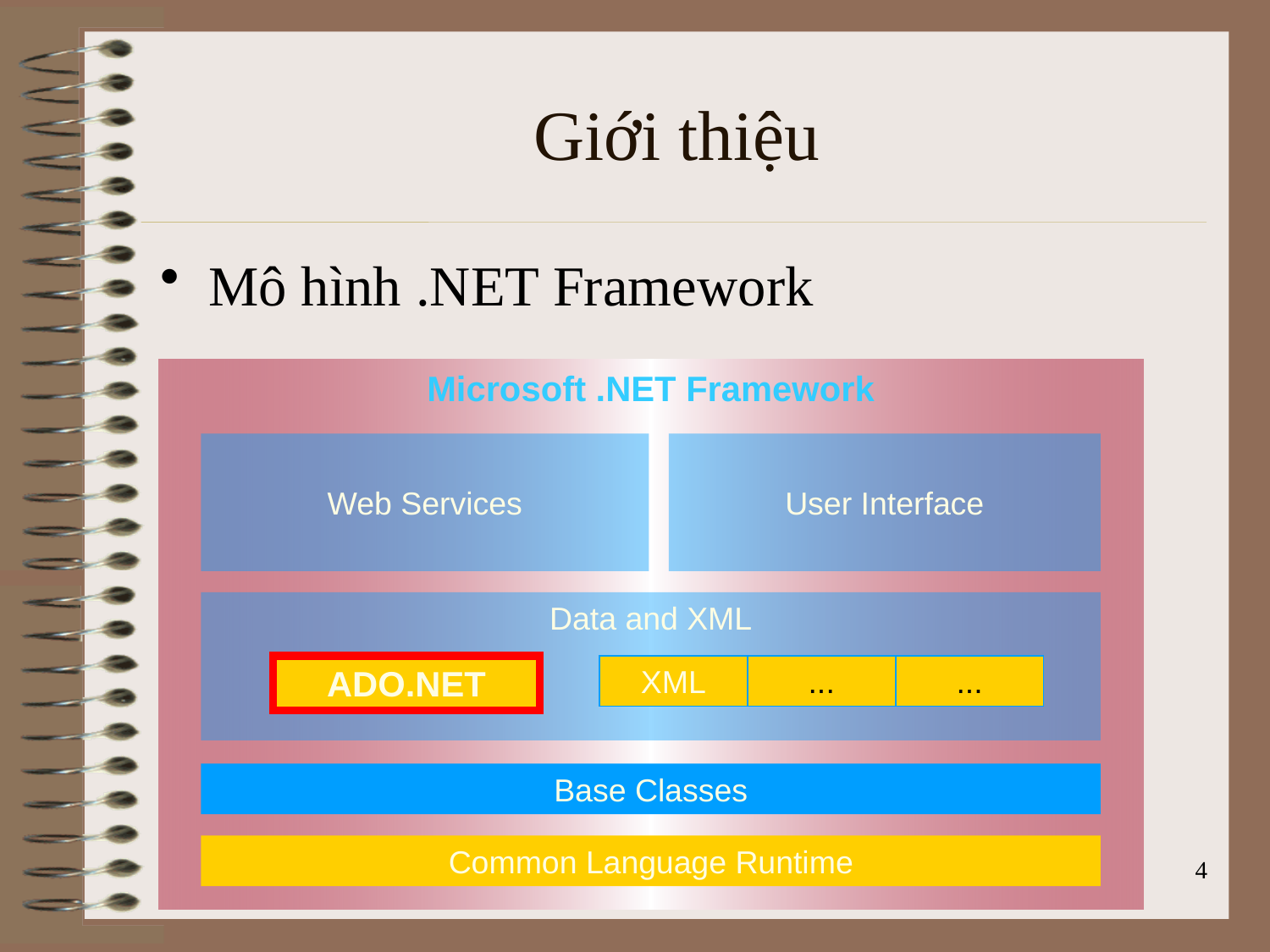

# Giới thiệu
Mô hình .NET Framework
Microsoft .NET Framework
Web Services
User Interface
Data and XML
ADO.NET
XML
...
...
Base Classes
Common Language Runtime
4